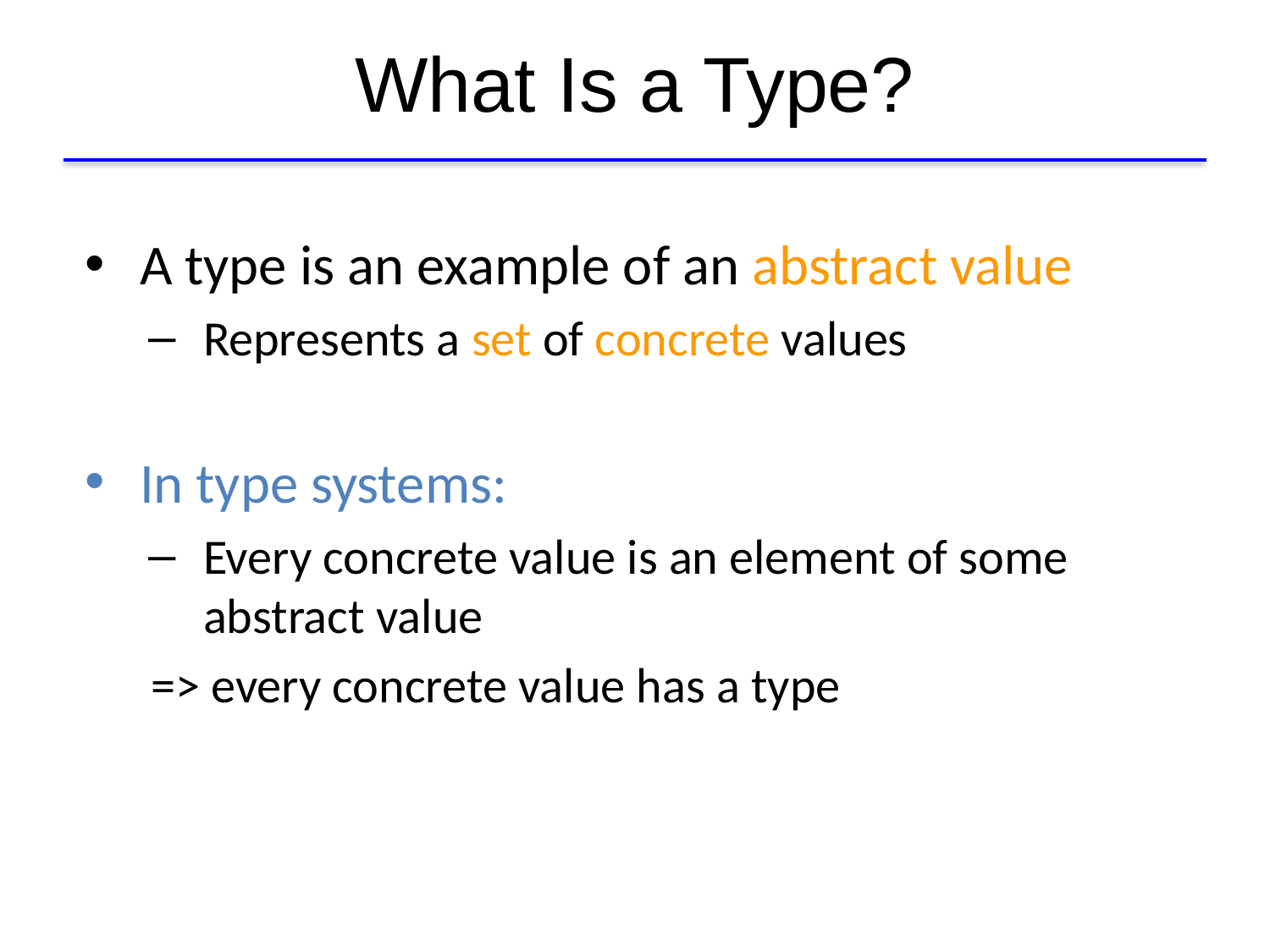

# What Is a Type?
A type is an example of an abstract value
Represents a set of concrete values

In type systems:
Every concrete value is an element of some abstract value
 => every concrete value has a type